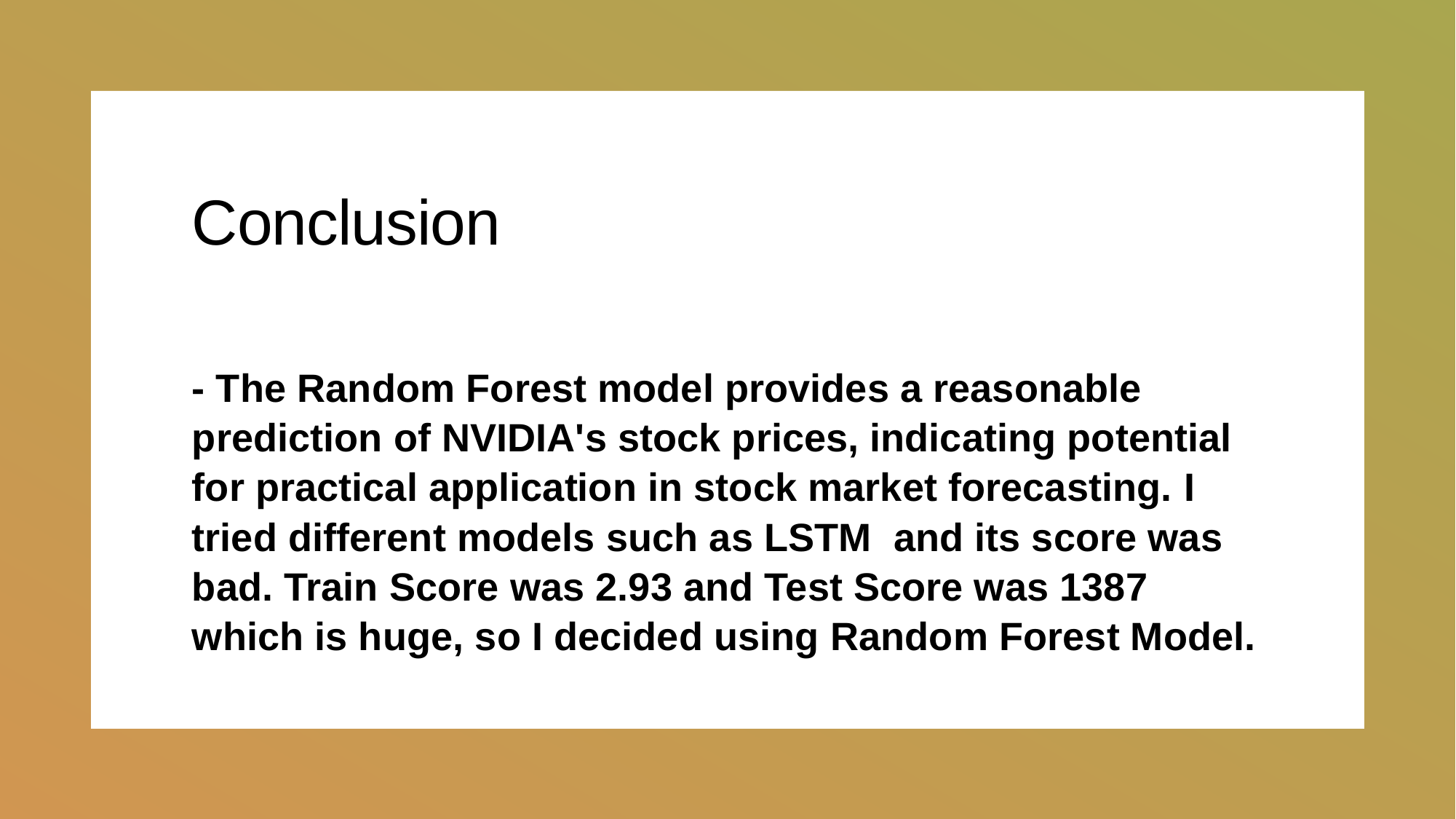

# Conclusion
- The Random Forest model provides a reasonable prediction of NVIDIA's stock prices, indicating potential for practical application in stock market forecasting. I tried different models such as LSTM  and its score was bad. Train Score was 2.93 and Test Score was 1387 which is huge, so I decided using Random Forest Model.